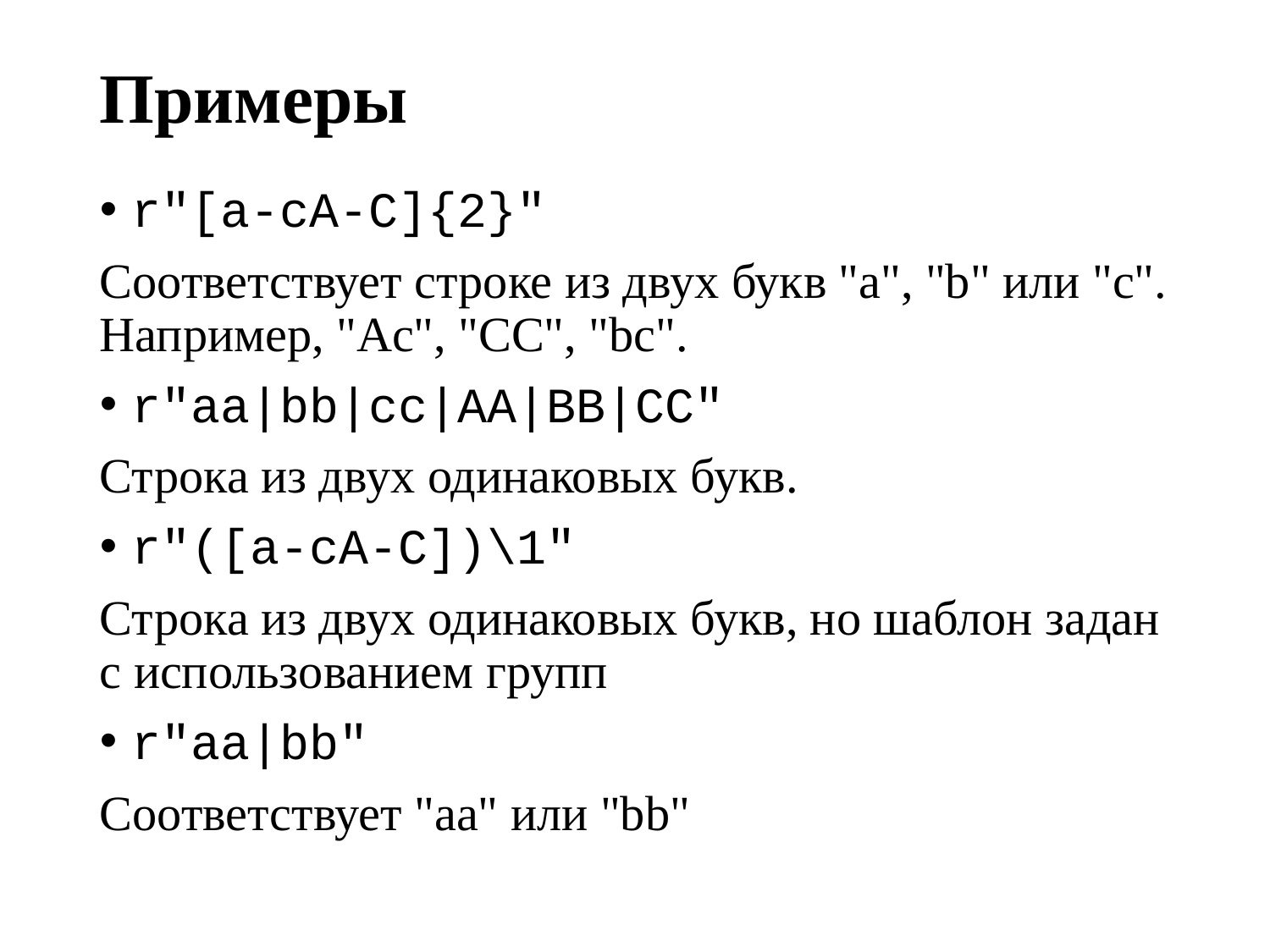

Примеры
r"[a-cA-C]{2}"
Соответствует строке из двух букв "a", "b" или "c". Например, "Ac", "CC", "bc".
r"aa|bb|cc|AA|BB|CC"
Строка из двух одинаковых букв.
r"([a-cA-C])\1"
Строка из двух одинаковых букв, но шаблон задан с использованием групп
r"aa|bb"
Соответствует "aa" или "bb"